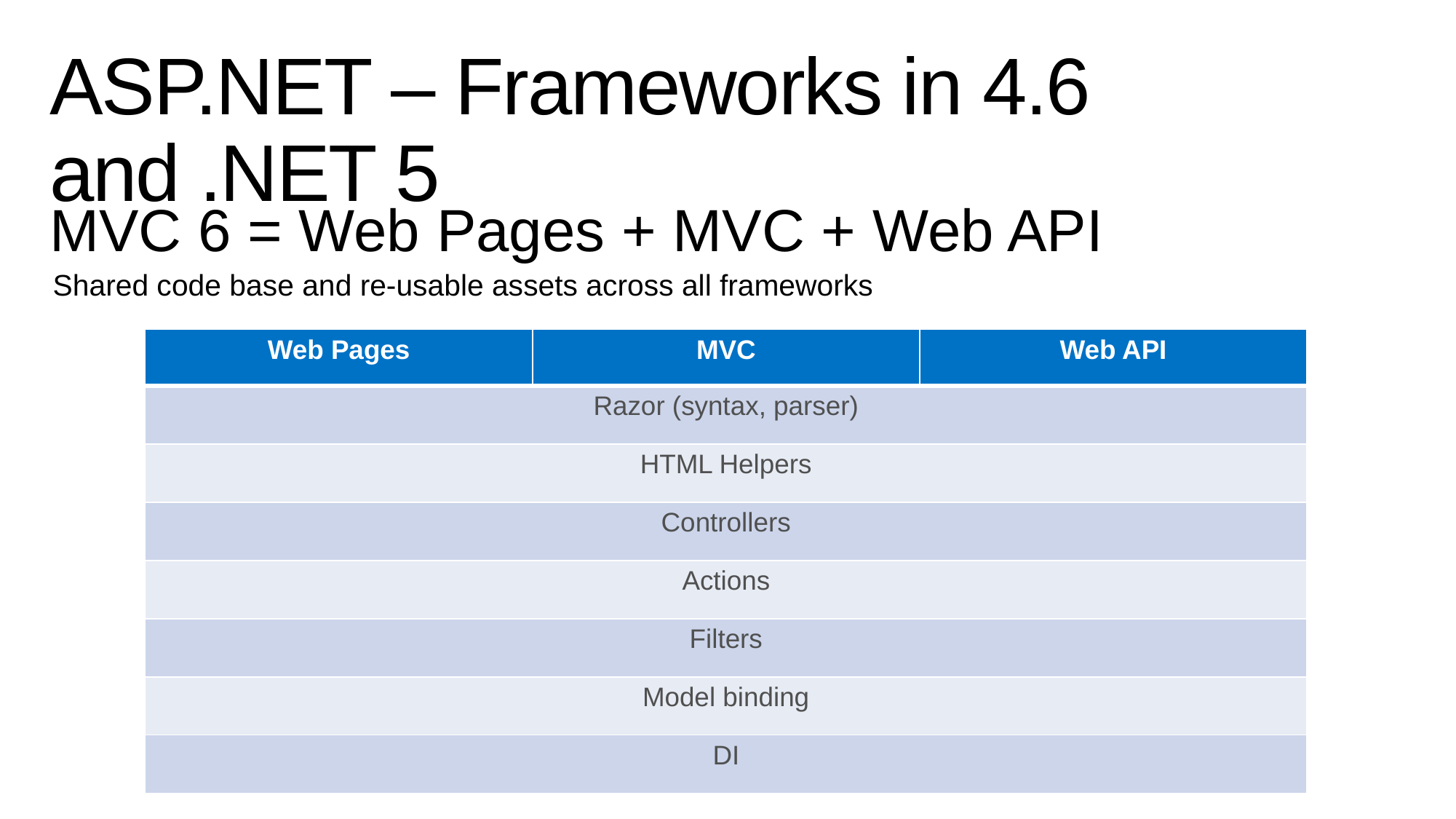

# ASP.NET – Frameworks in 4.6 and .NET 5

MVC 6 = Web Pages + MVC + Web API
Shared code base and re-usable assets across all frameworks
| Web Pages | MVC | Web API |
| --- | --- | --- |
| Razor (syntax, parser) |  |  |
| HTML Helpers |  |  |
| Controllers |  |  |
| Actions |  |  |
| Filters |  |  |
| Model binding |  |  |
| DI |  |  |